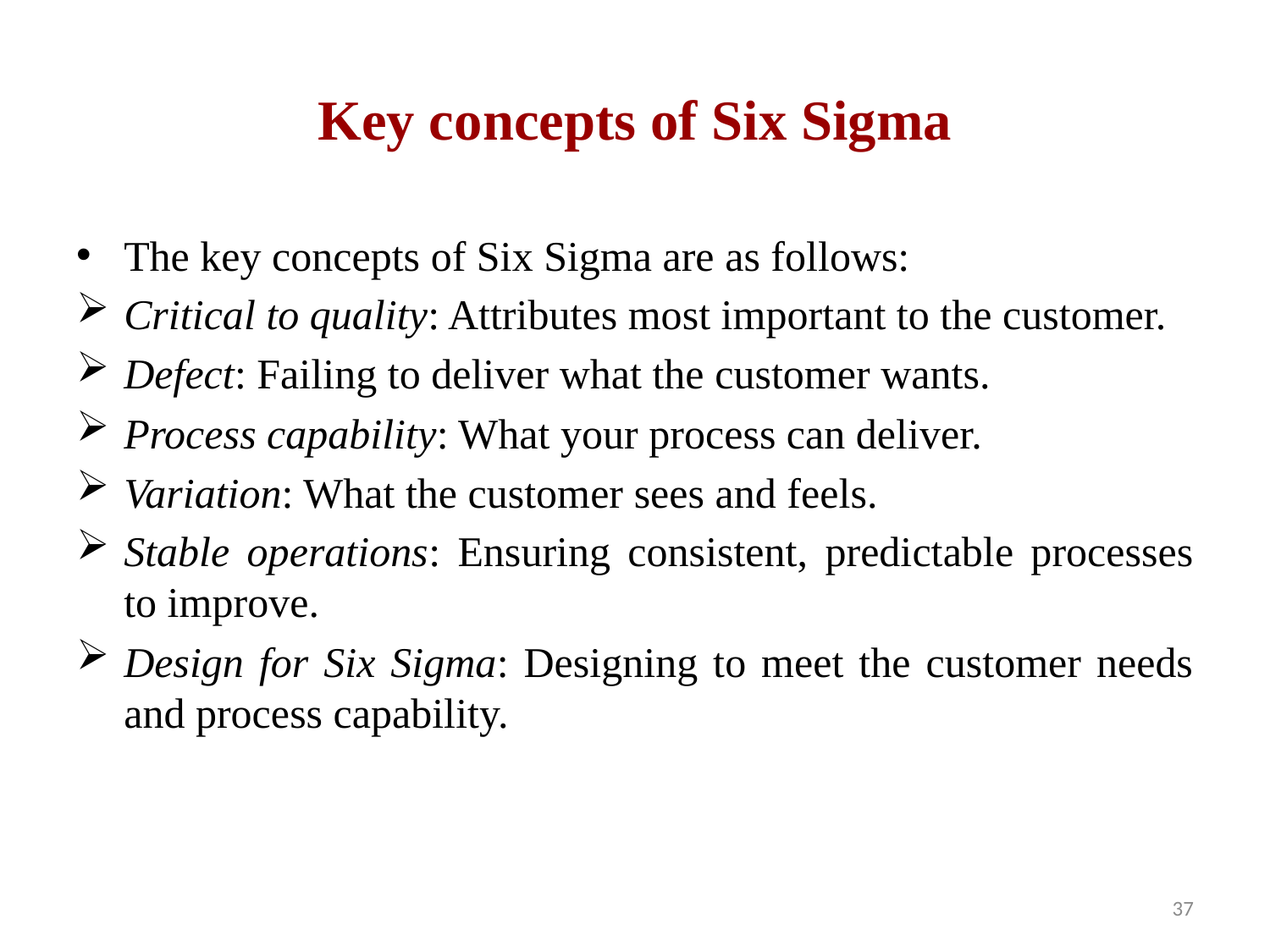

# Key concepts of Six Sigma
The key concepts of Six Sigma are as follows:
Critical to quality: Attributes most important to the customer.
Defect: Failing to deliver what the customer wants.
Process capability: What your process can deliver.
Variation: What the customer sees and feels.
Stable operations: Ensuring consistent, predictable processes to improve.
Design for Six Sigma: Designing to meet the customer needs and process capability.
37